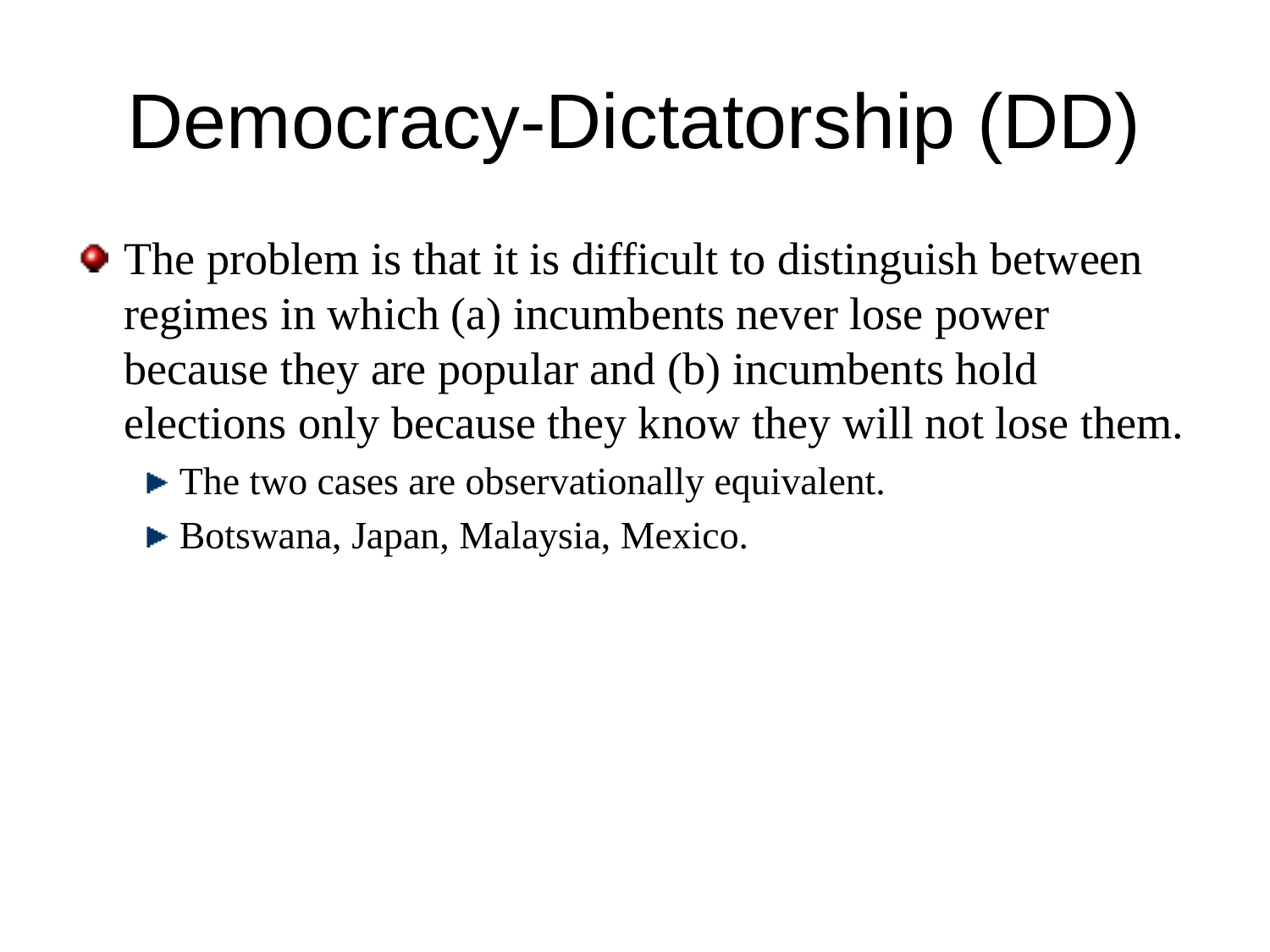

# Democracy-Dictatorship (DD)
The problem is that it is difficult to distinguish between regimes in which (a) incumbents never lose power because they are popular and (b) incumbents hold elections only because they know they will not lose them.
The two cases are observationally equivalent.
Botswana, Japan, Malaysia, Mexico.